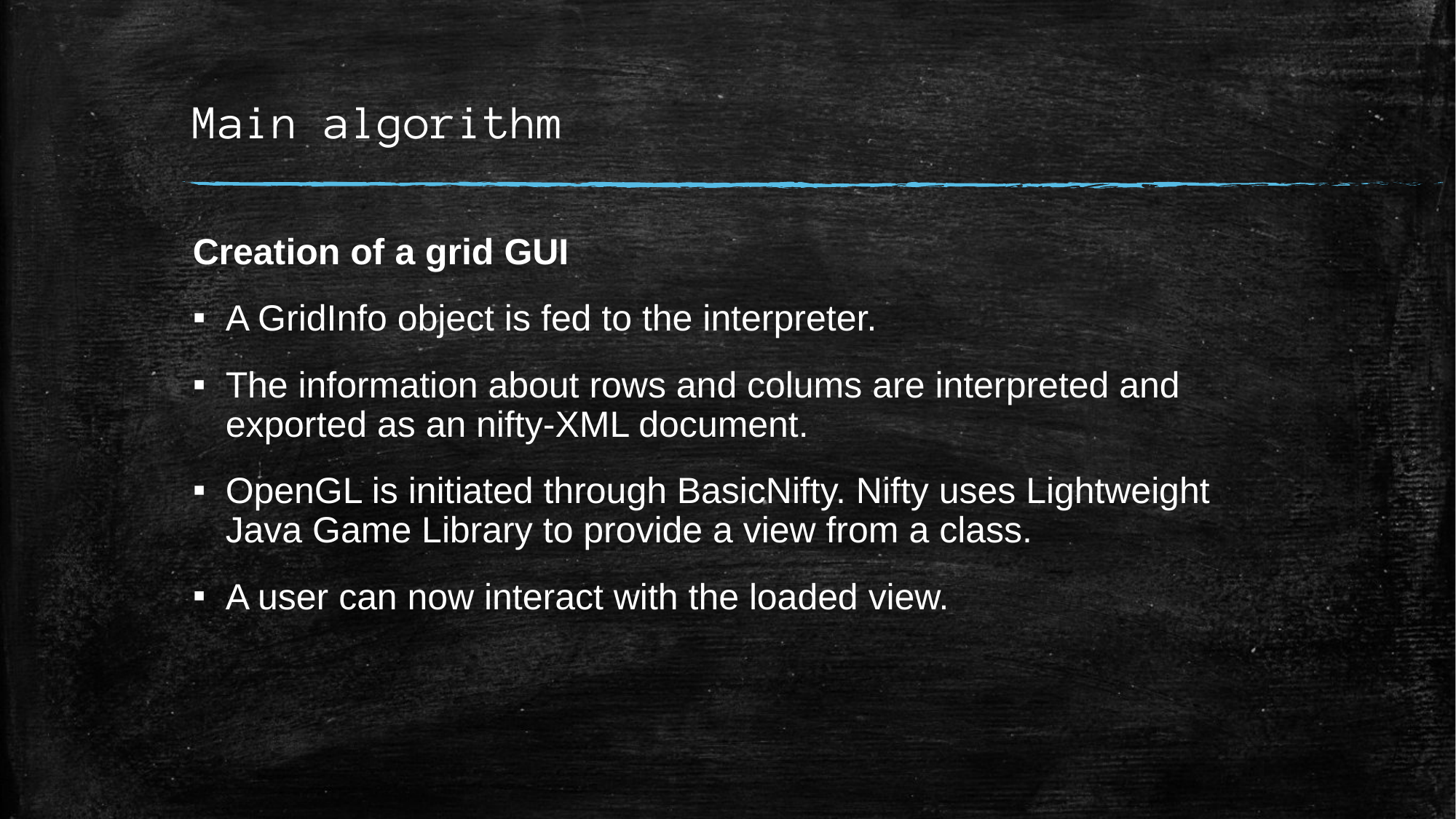

# Main algorithm
Creation of a grid GUI
A GridInfo object is fed to the interpreter.
The information about rows and colums are interpreted and exported as an nifty-XML document.
OpenGL is initiated through BasicNifty. Nifty uses Lightweight Java Game Library to provide a view from a class.
A user can now interact with the loaded view.